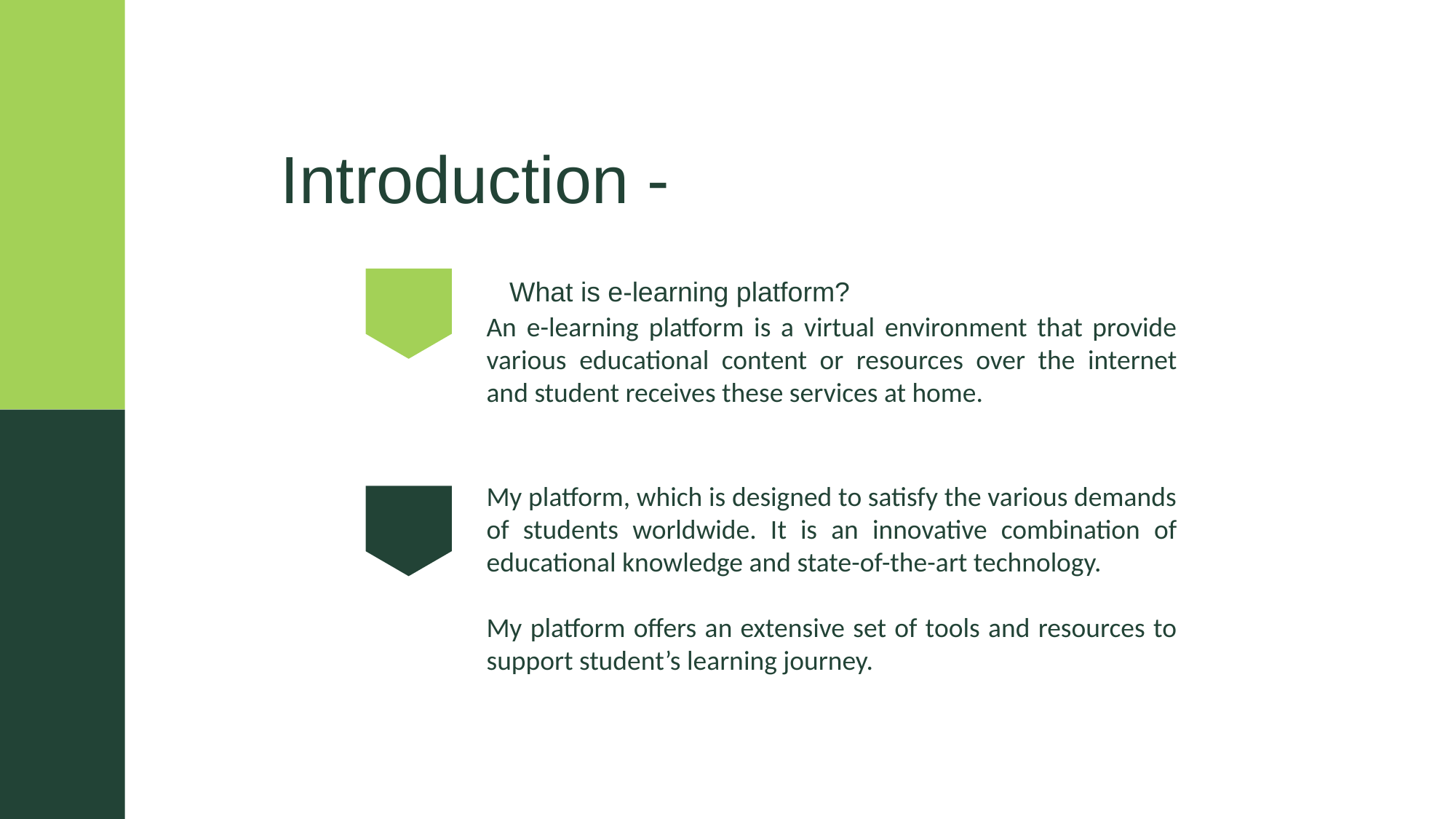

Introduction -

What is e-learning platform?
An e-learning platform is a virtual environment that provide various educational content or resources over the internet and student receives these services at home.

My platform, which is designed to satisfy the various demands of students worldwide. It is an innovative combination of educational knowledge and state-of-the-art technology.

My platform offers an extensive set of tools and resources to support student’s learning journey.